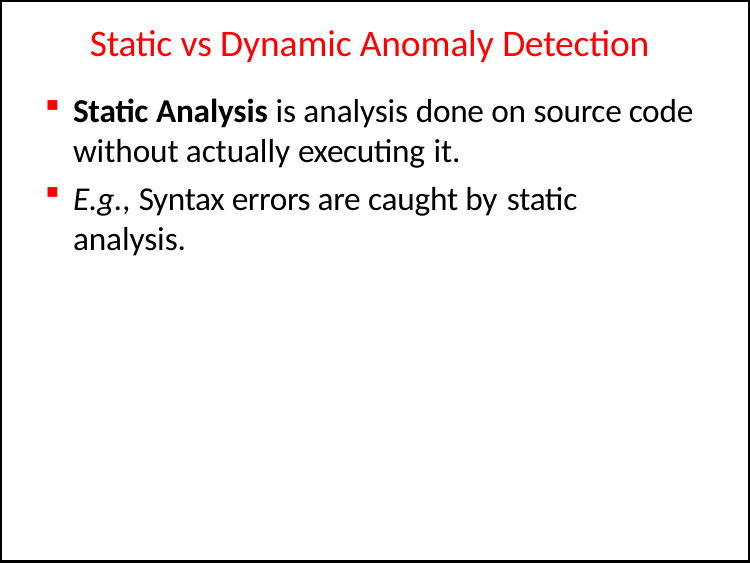

# Static vs Dynamic Anomaly Detection
Static Analysis is analysis done on source code  without actually executing it.
E.g., Syntax errors are caught by static
analysis.